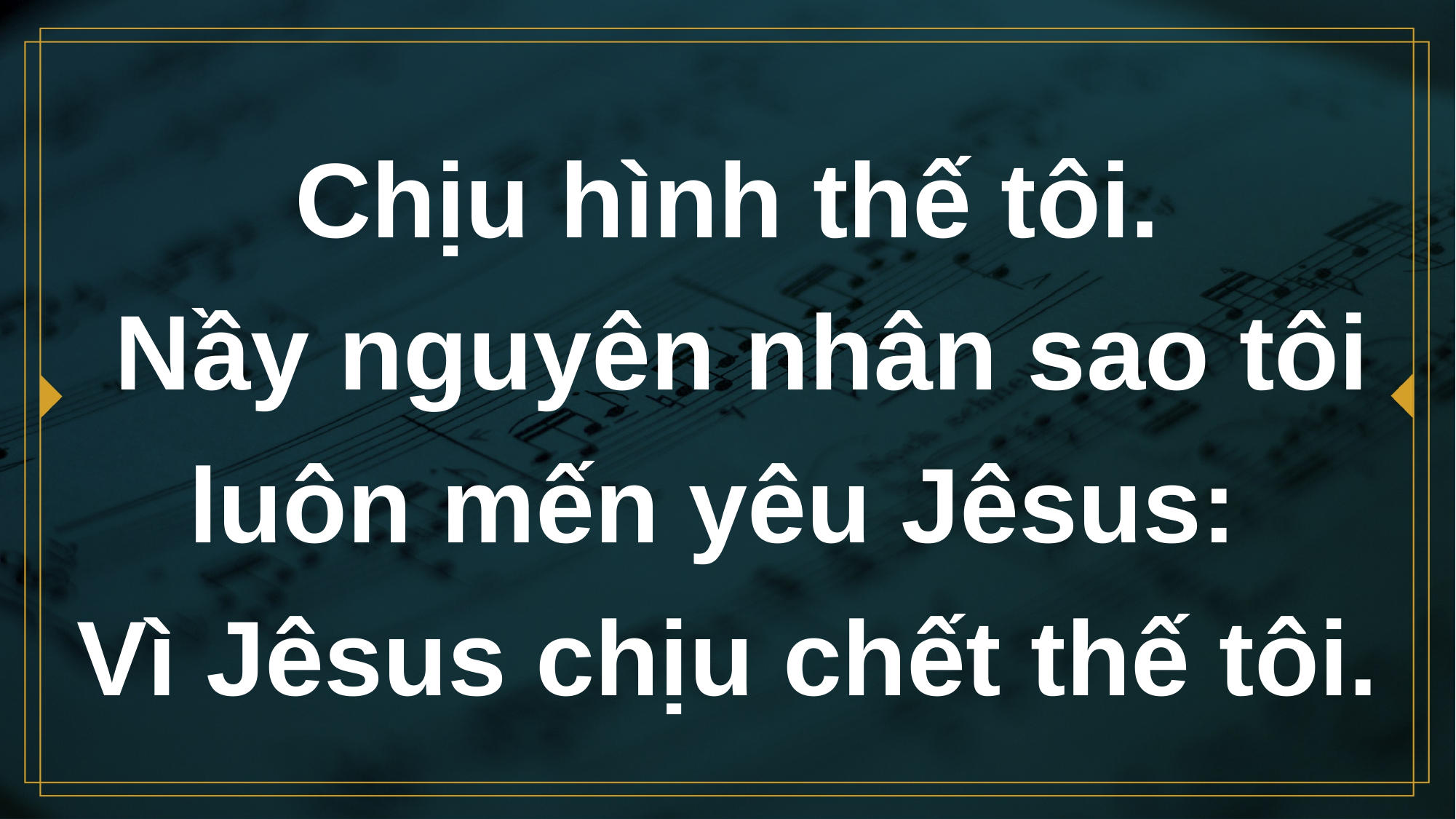

# Chịu hình thế tôi. Nầy nguyên nhân sao tôi luôn mến yêu Jêsus: Vì Jêsus chịu chết thế tôi.